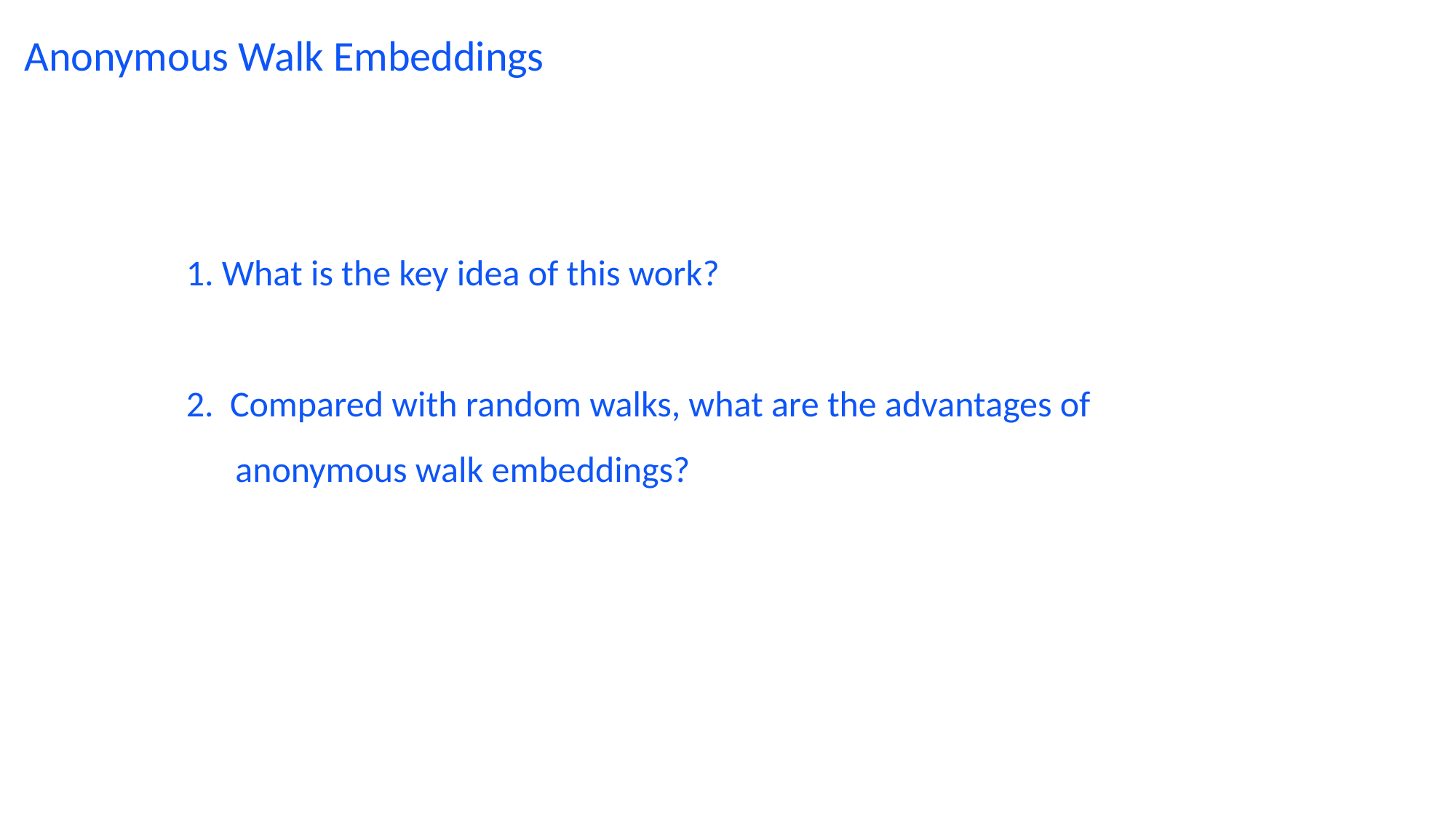

# Anonymous Walk Embeddings
1. What is the key idea of this work?

2.  Compared with random walks, what are the advantages of
      anonymous walk embeddings?